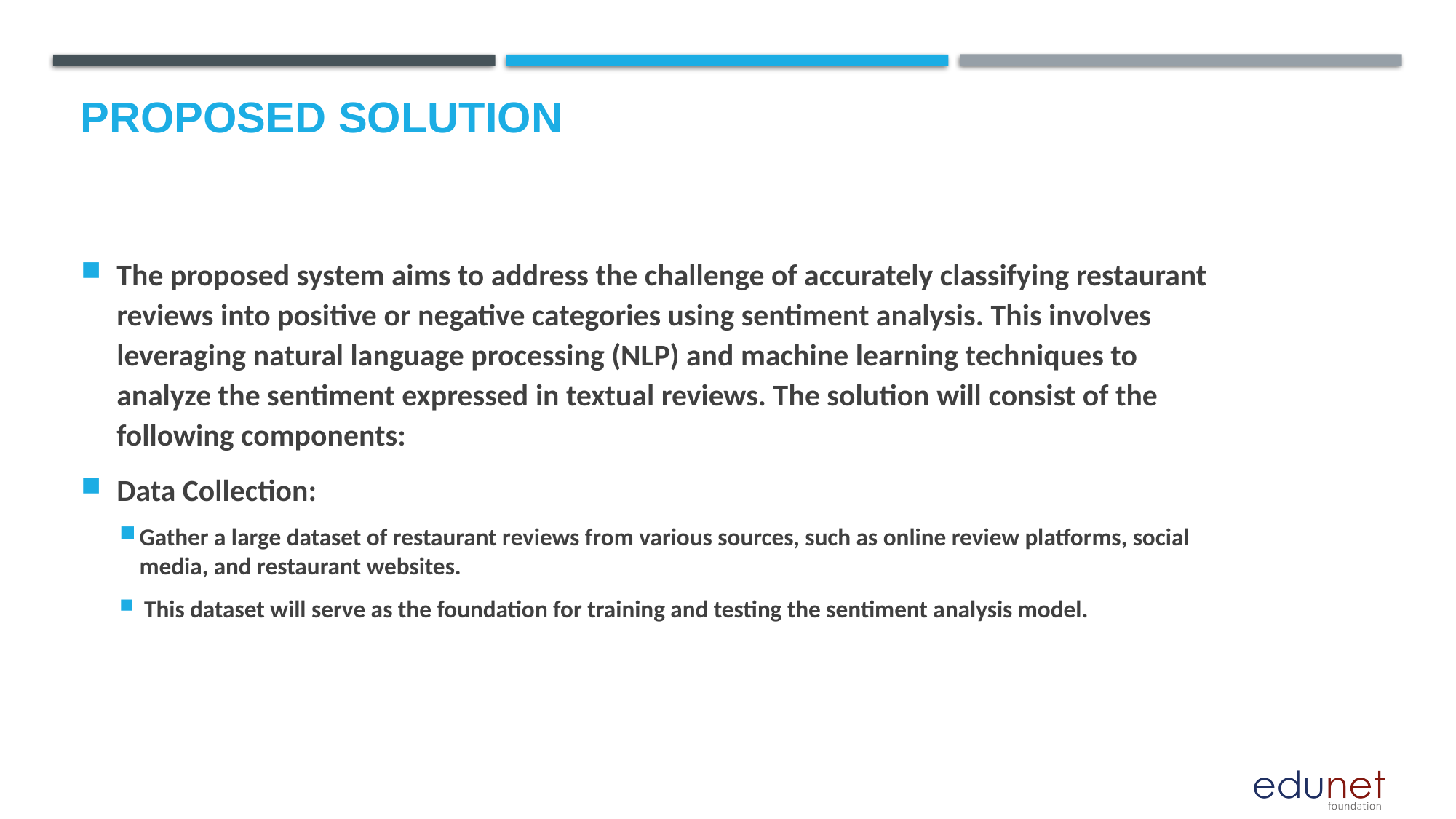

# Proposed Solution

The proposed system aims to address the challenge of accurately classifying restaurant reviews into positive or negative categories using sentiment analysis. This involves leveraging natural language processing (NLP) and machine learning techniques to analyze the sentiment expressed in textual reviews. The solution will consist of the following components:
Data Collection:
Gather a large dataset of restaurant reviews from various sources, such as online review platforms, social media, and restaurant websites.
 This dataset will serve as the foundation for training and testing the sentiment analysis model.